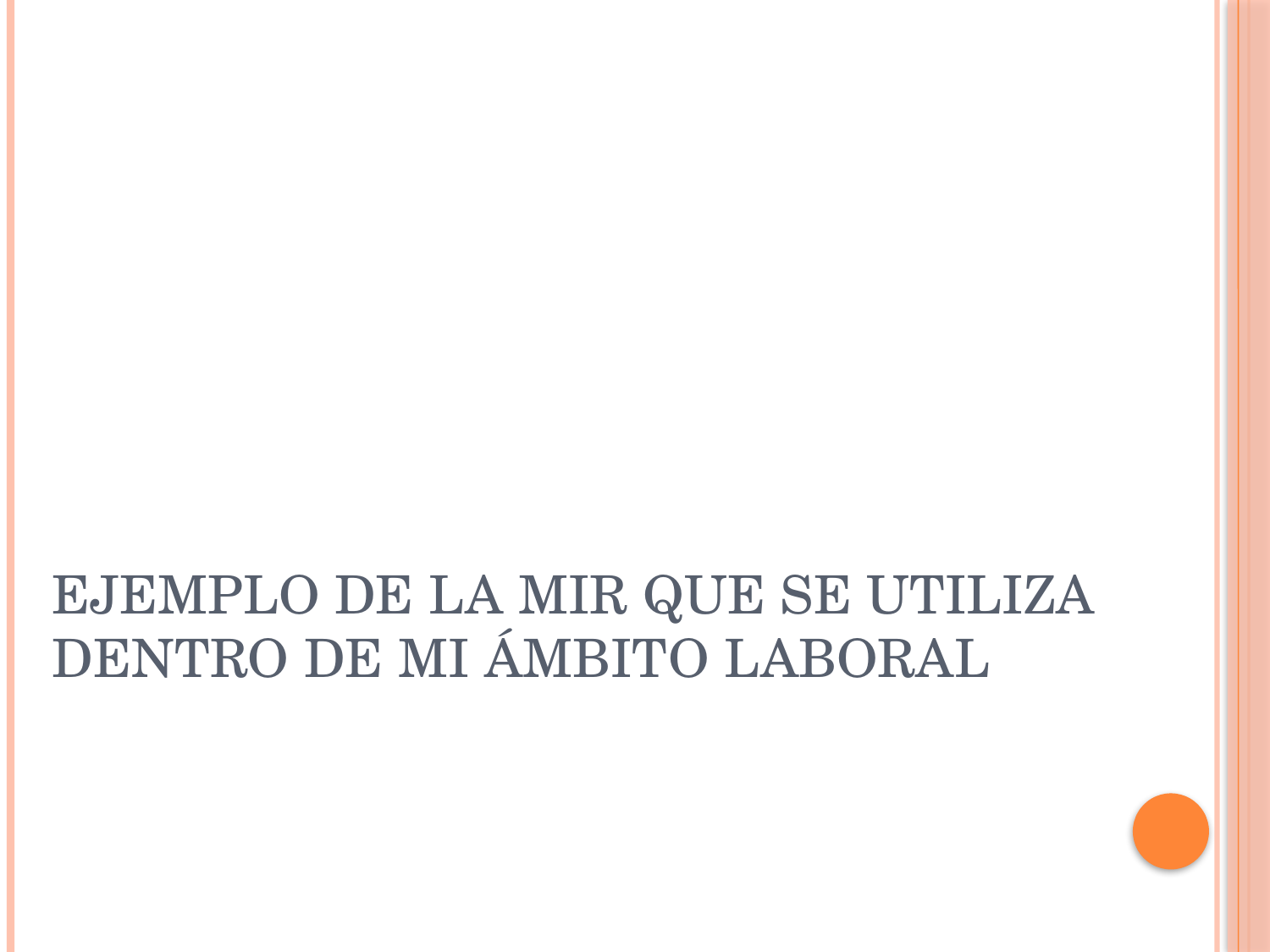

# Ejemplo de la Mir que se utiliza dentro de mi ámbito laboral